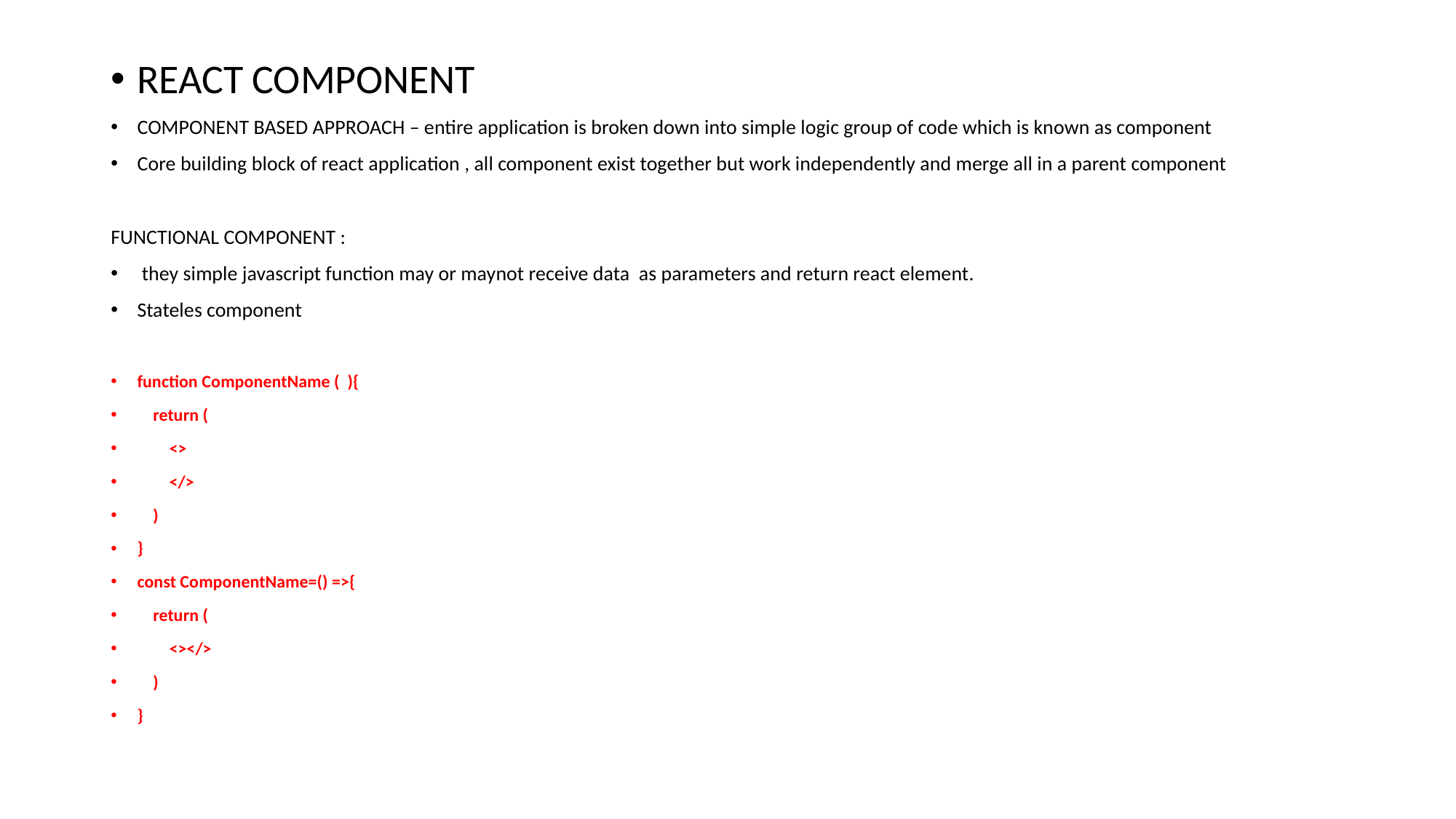

REACT COMPONENT
COMPONENT BASED APPROACH – entire application is broken down into simple logic group of code which is known as component
Core building block of react application , all component exist together but work independently and merge all in a parent component

FUNCTIONAL COMPONENT :
 they simple javascript function may or maynot receive data  as parameters and return react element.
Stateles component

function ComponentName (  ){
    return (
        <>
        </>
    )
}
const ComponentName=() =>{
    return (
        <></>
    )
}